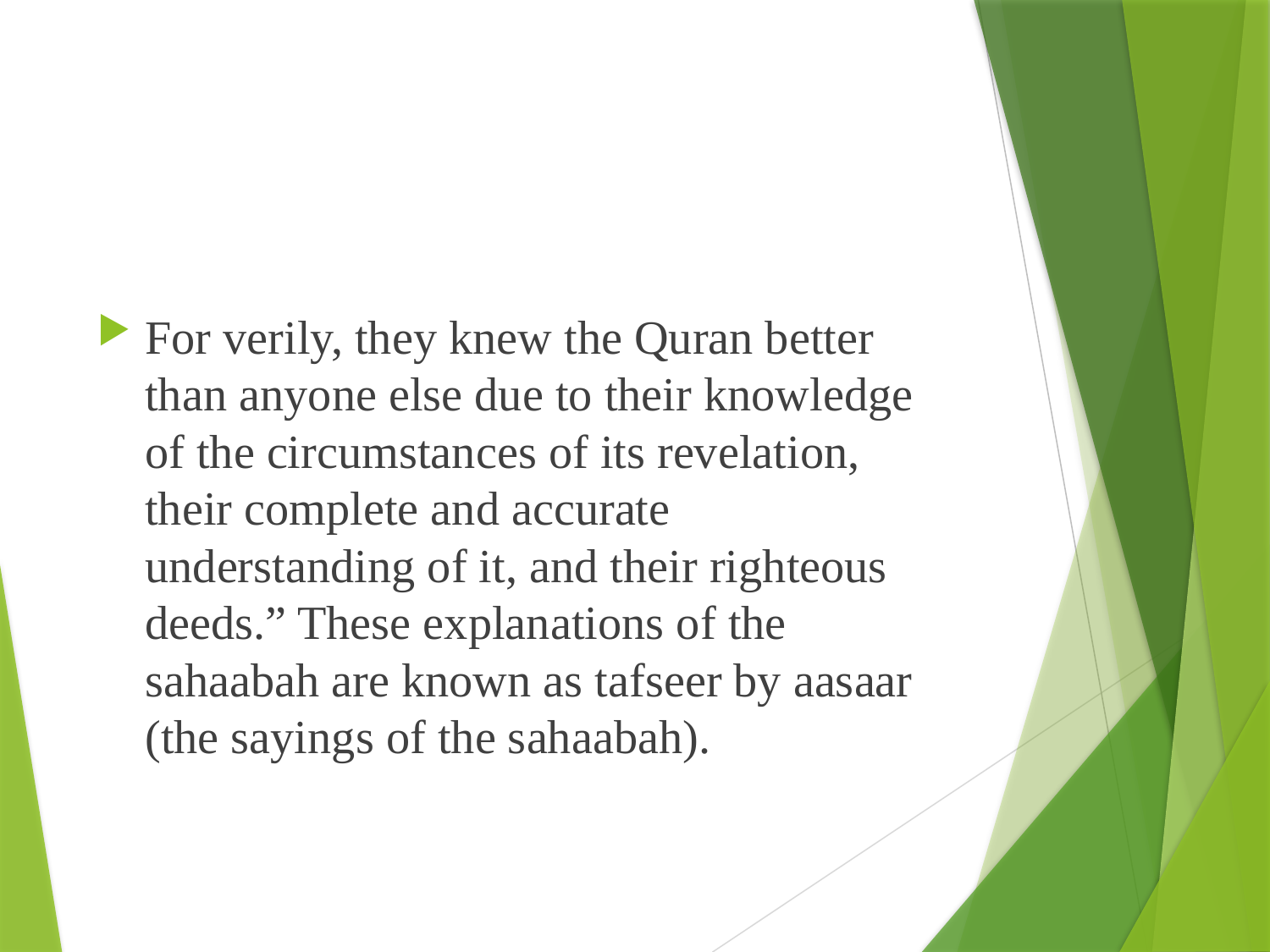

For verily, they knew the Quran better than anyone else due to their knowledge of the circumstances of its revelation, their complete and accurate understanding of it, and their righteous deeds.” These explanations of the sahaabah are known as tafseer by aasaar (the sayings of the sahaabah).